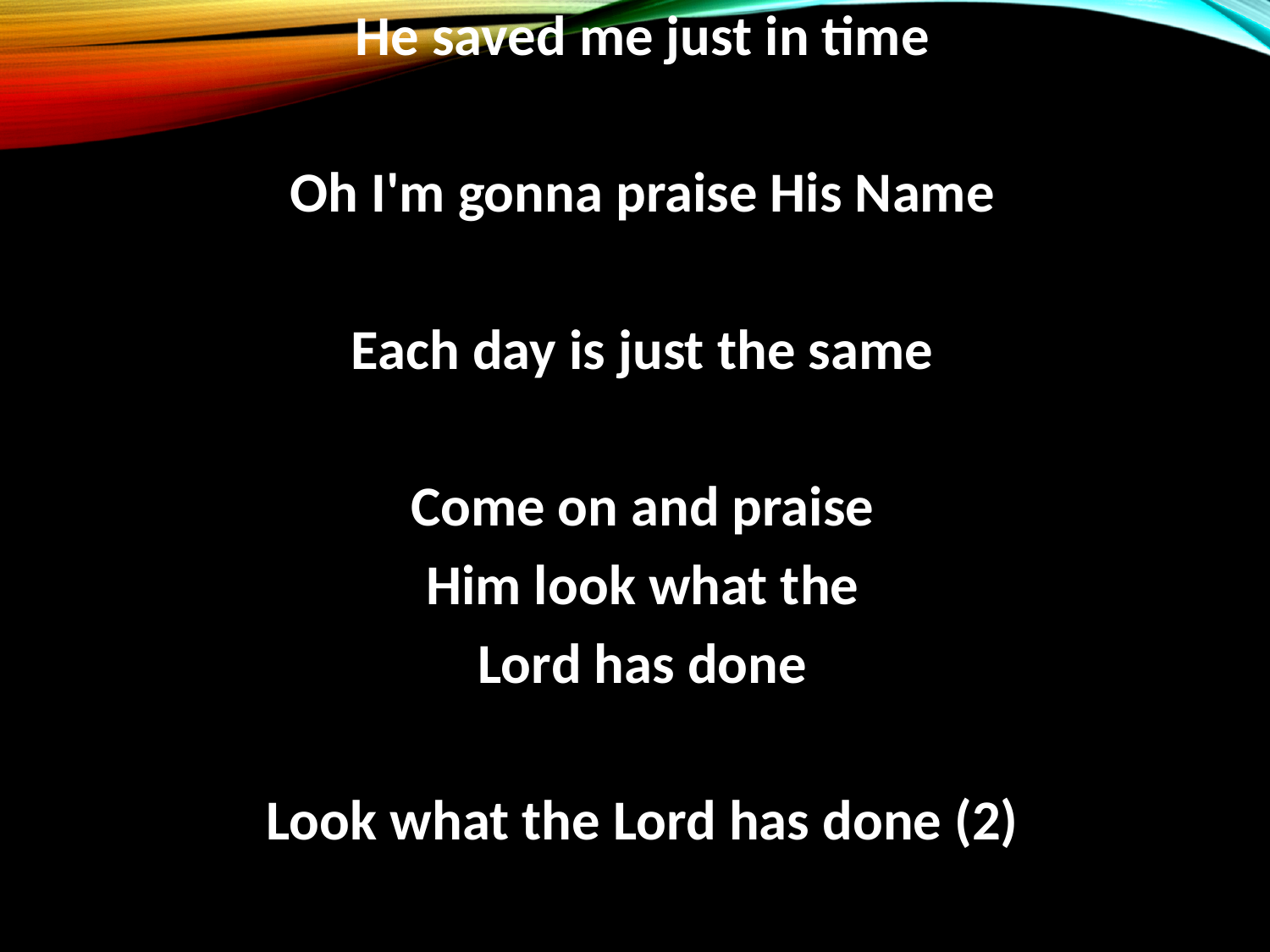

He saved me just in time

Oh I'm gonna praise His Name

Each day is just the same

Come on and praise
Him look what the
Lord has done

Look what the Lord has done (2)